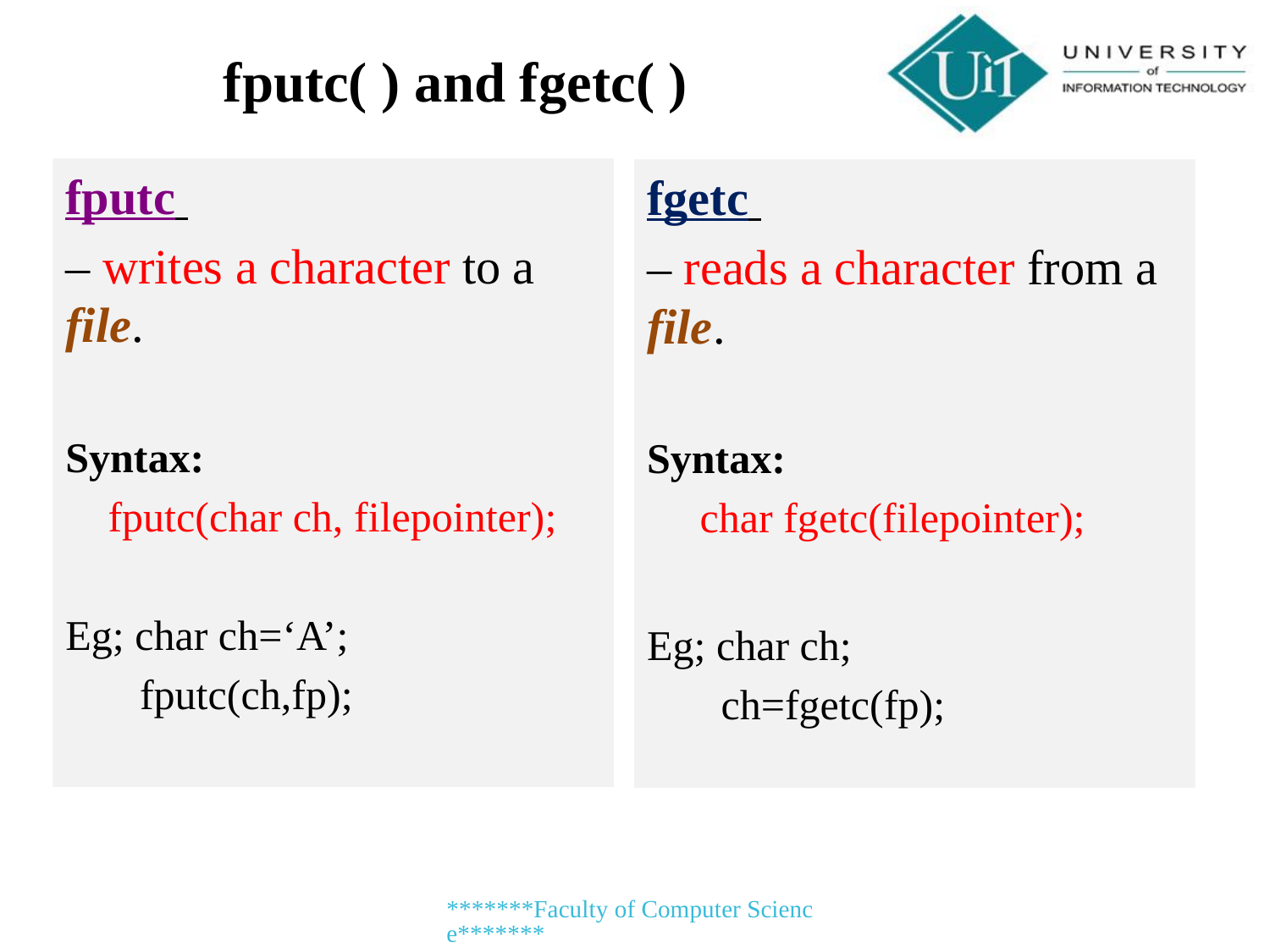

# fputc( ) and fgetc( )
fputc
– writes a character to a file.

Syntax:
    fputc(char ch, filepointer);

Eg; char ch=‘A’;
       fputc(ch,fp);
fgetc
– reads a character from a file.

Syntax:
     char fgetc(filepointer);

Eg; char ch;
       ch=fgetc(fp);
*******Faculty of Computer Science*******